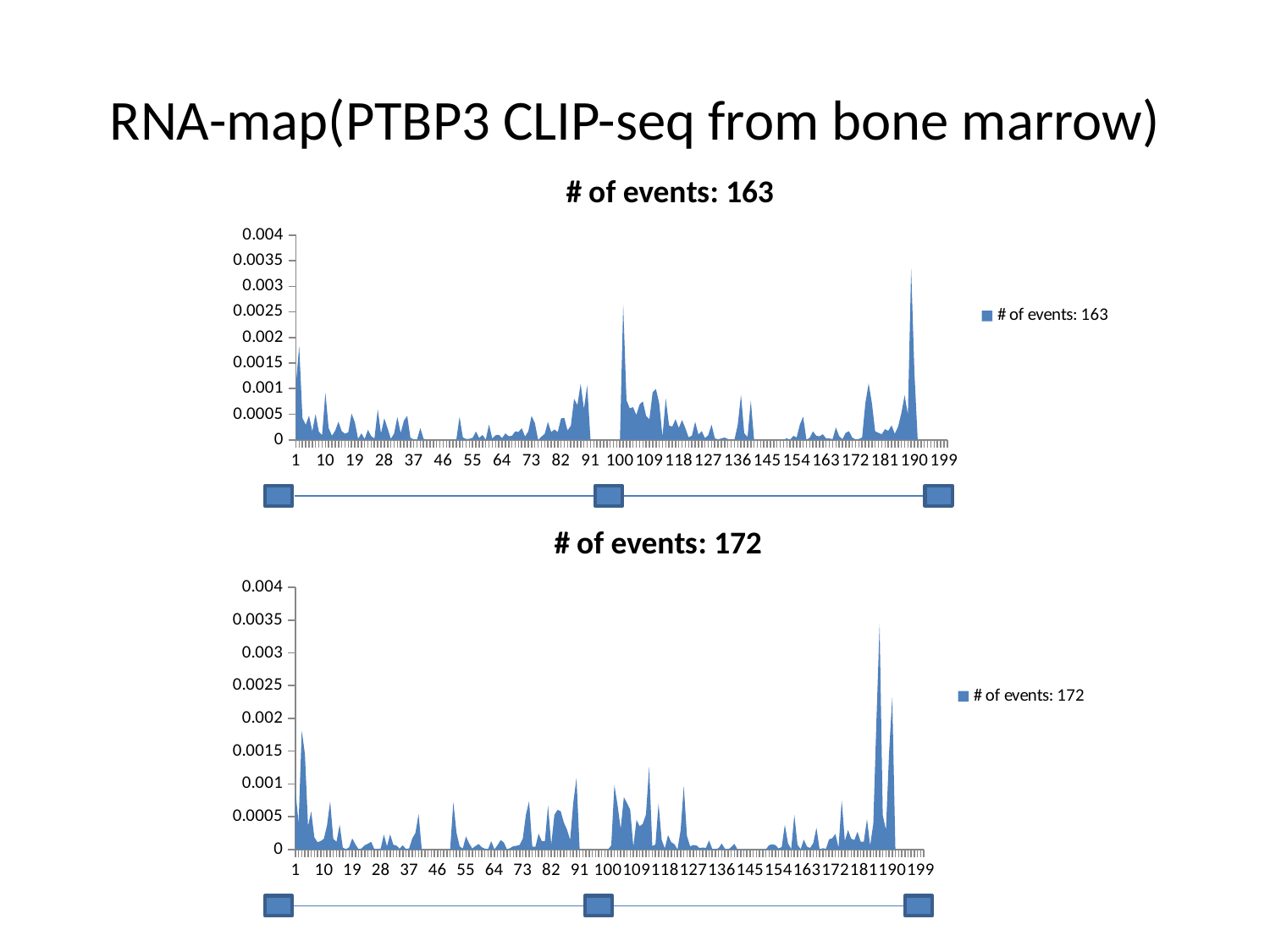

# RNA-map(PTBP3 CLIP-seq from bone marrow)

### Chart:

| Category | # of events: 163 |
|---|---|

### Chart:

| Category | # of events: 172 |
|---|---|